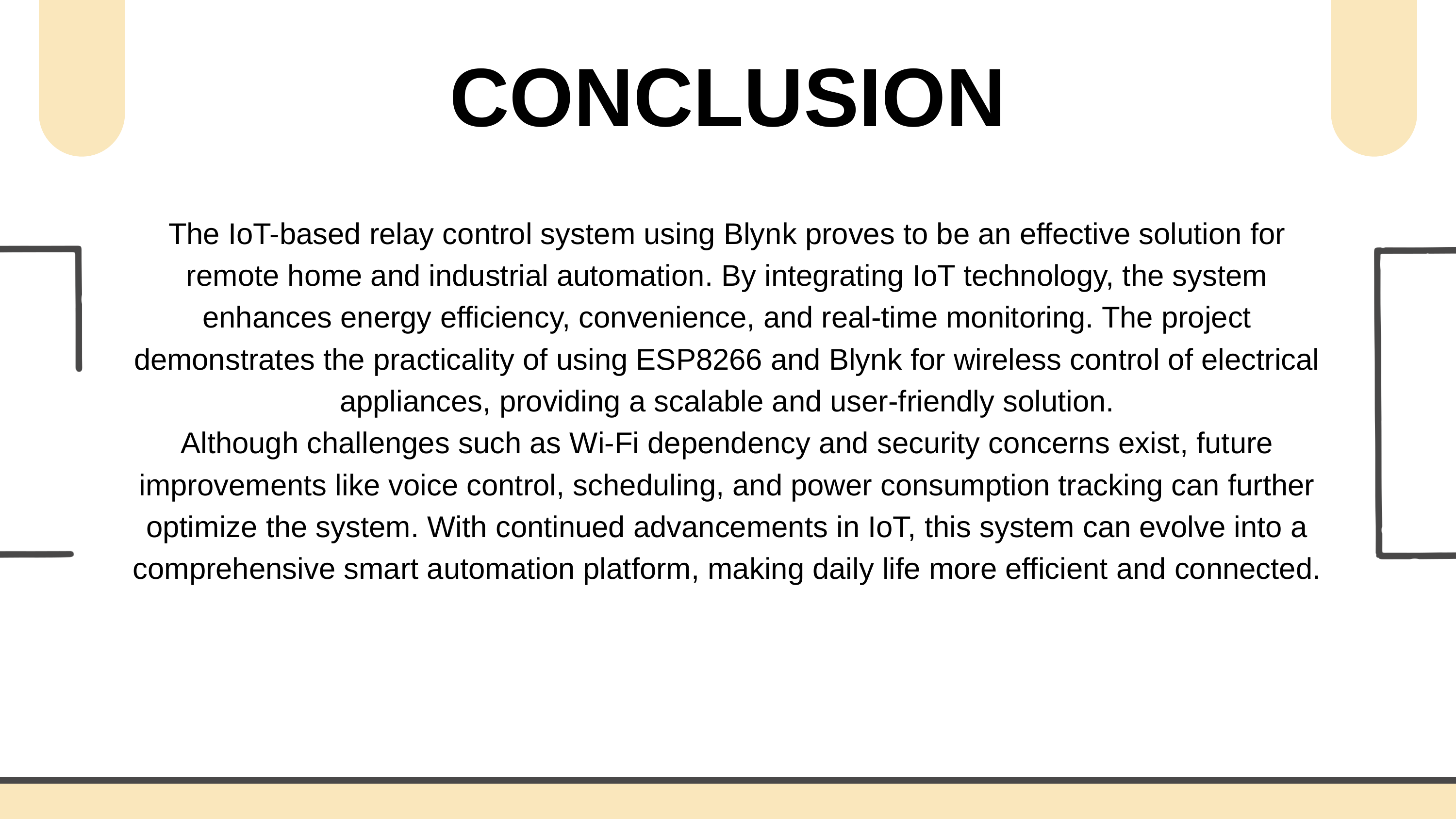

CONCLUSION
The IoT-based relay control system using Blynk proves to be an effective solution for remote home and industrial automation. By integrating IoT technology, the system enhances energy efficiency, convenience, and real-time monitoring. The project demonstrates the practicality of using ESP8266 and Blynk for wireless control of electrical appliances, providing a scalable and user-friendly solution.
Although challenges such as Wi-Fi dependency and security concerns exist, future improvements like voice control, scheduling, and power consumption tracking can further optimize the system. With continued advancements in IoT, this system can evolve into a comprehensive smart automation platform, making daily life more efficient and connected.